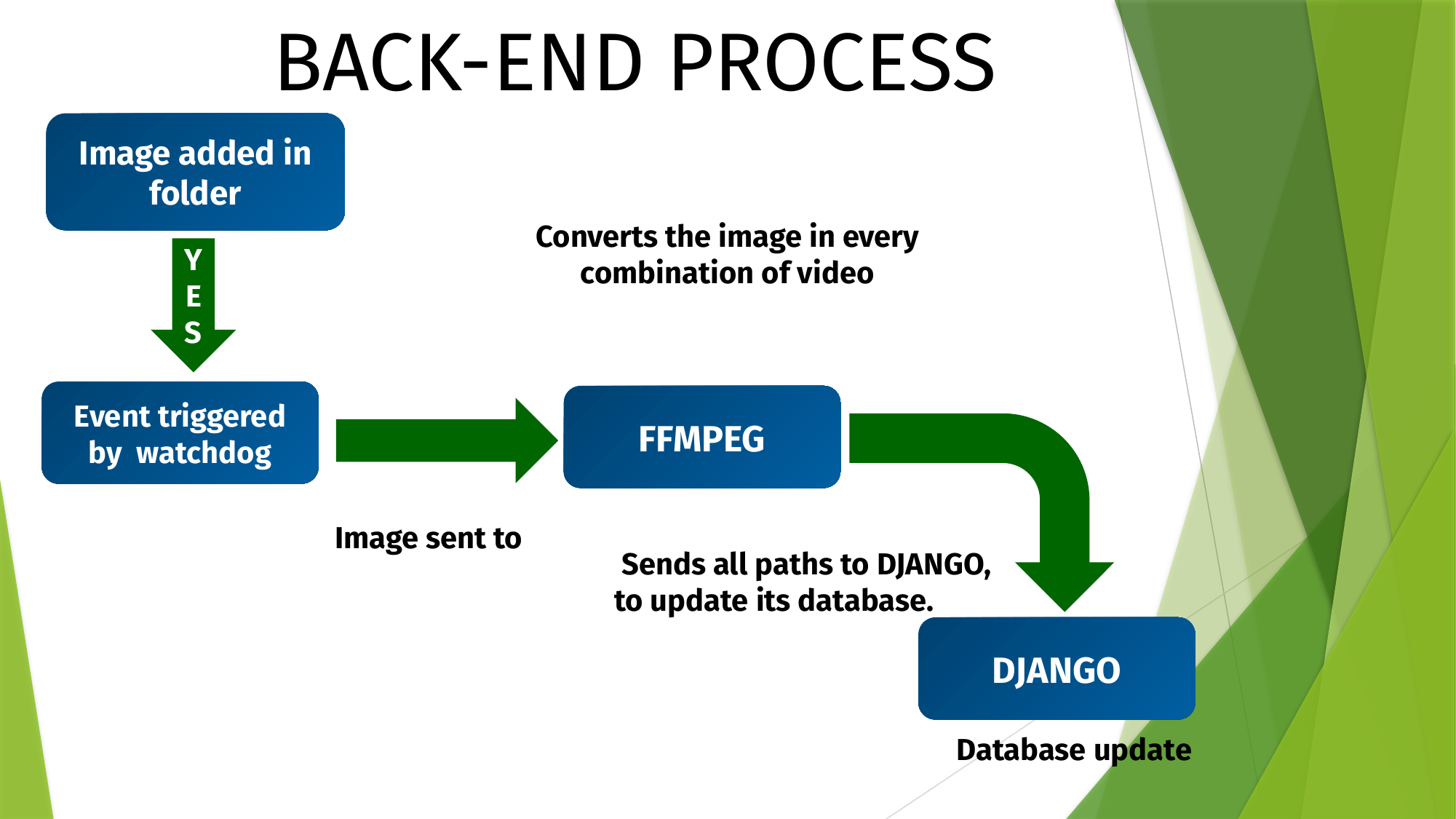

BACK-END PROCESS
Image added in folder
Converts the image in every combination of video
YES

Event triggered by  watchdog
FFMPEG
Image sent to
 Sends all paths to DJANGO, to update its database.
DJANGO
Database update